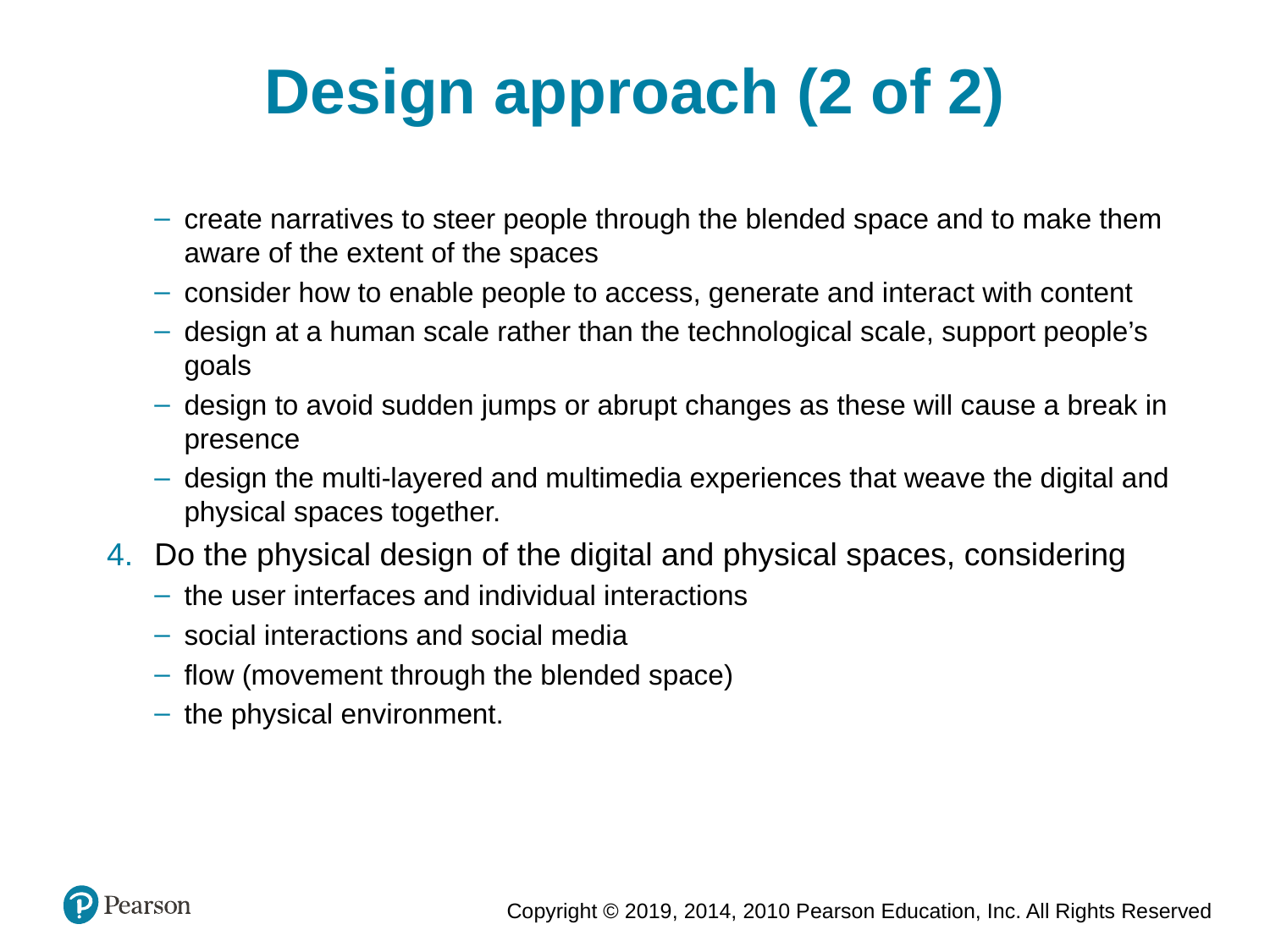

Design approach (2 of 2)
create narratives to steer people through the blended space and to make them aware of the extent of the spaces
consider how to enable people to access, generate and interact with content
design at a human scale rather than the technological scale, support people’s goals
design to avoid sudden jumps or abrupt changes as these will cause a break in presence
design the multi-layered and multimedia experiences that weave the digital and physical spaces together.
Do the physical design of the digital and physical spaces, considering
the user interfaces and individual interactions
social interactions and social media
flow (movement through the blended space)
the physical environment.